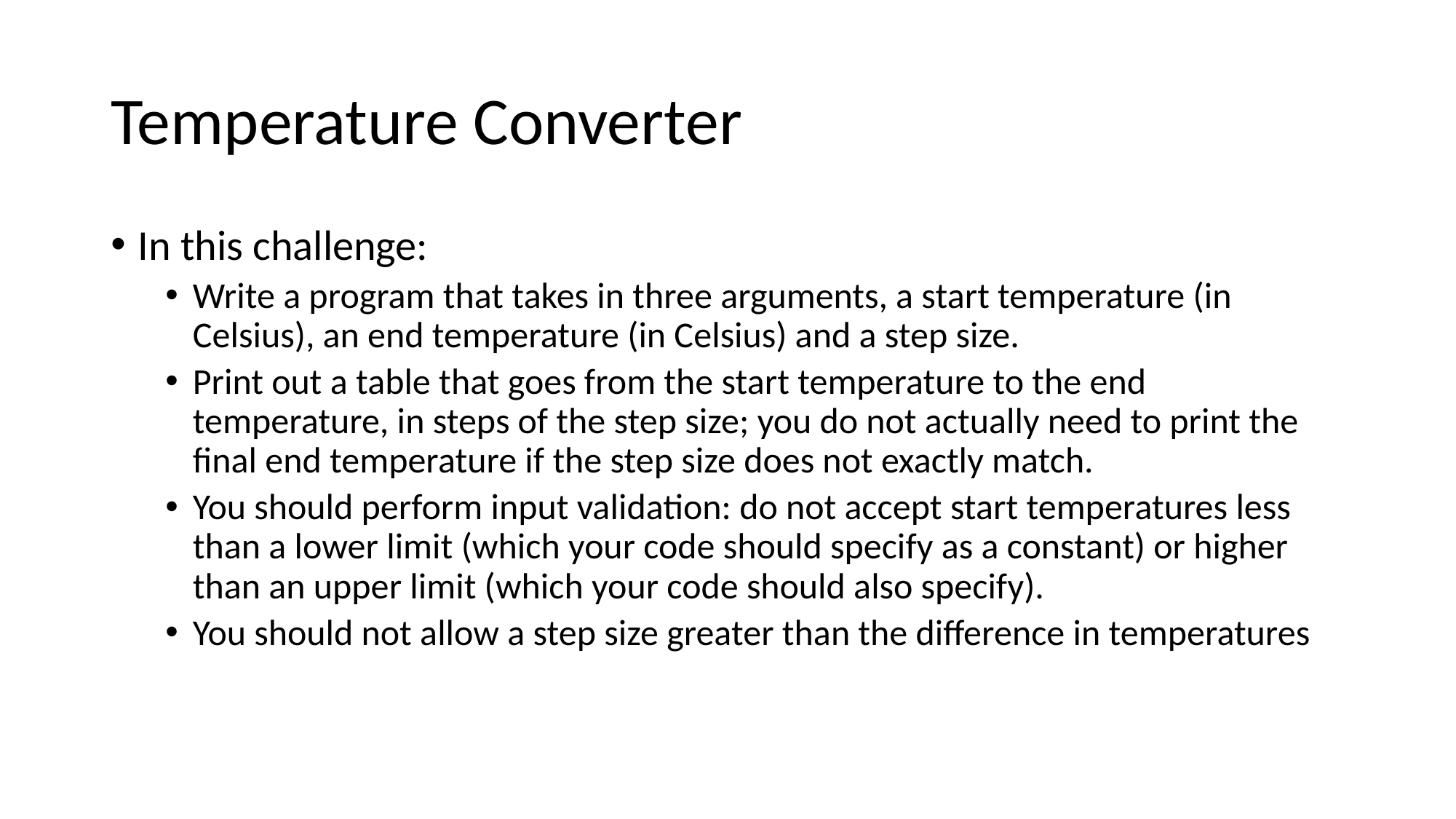

# Temperature Converter
In this challenge:
Write a program that takes in three arguments, a start temperature (in Celsius), an end temperature (in Celsius) and a step size.
Print out a table that goes from the start temperature to the end temperature, in steps of the step size; you do not actually need to print the final end temperature if the step size does not exactly match.
You should perform input validation: do not accept start temperatures less than a lower limit (which your code should specify as a constant) or higher than an upper limit (which your code should also specify).
You should not allow a step size greater than the difference in temperatures